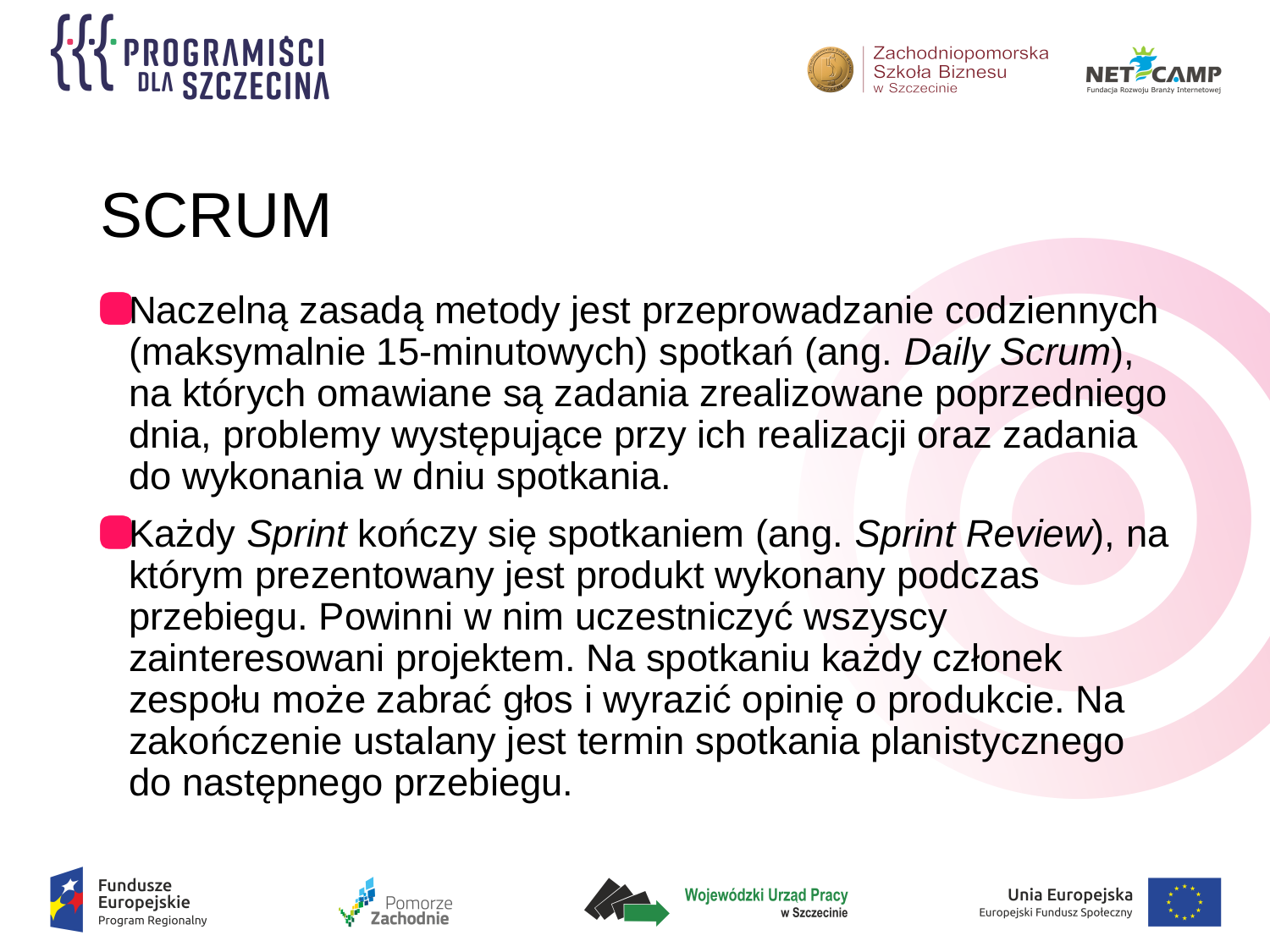

# SCRUM
Naczelną zasadą metody jest przeprowadzanie codziennych (maksymalnie 15-minutowych) spotkań (ang. Daily Scrum), na których omawiane są zadania zrealizowane poprzedniego dnia, problemy występujące przy ich realizacji oraz zadania do wykonania w dniu spotkania.
Każdy Sprint kończy się spotkaniem (ang. Sprint Review), na którym prezentowany jest produkt wykonany podczas przebiegu. Powinni w nim uczestniczyć wszyscy zainteresowani projektem. Na spotkaniu każdy członek zespołu może zabrać głos i wyrazić opinię o produkcie. Na zakończenie ustalany jest termin spotkania planistycznego do następnego przebiegu.